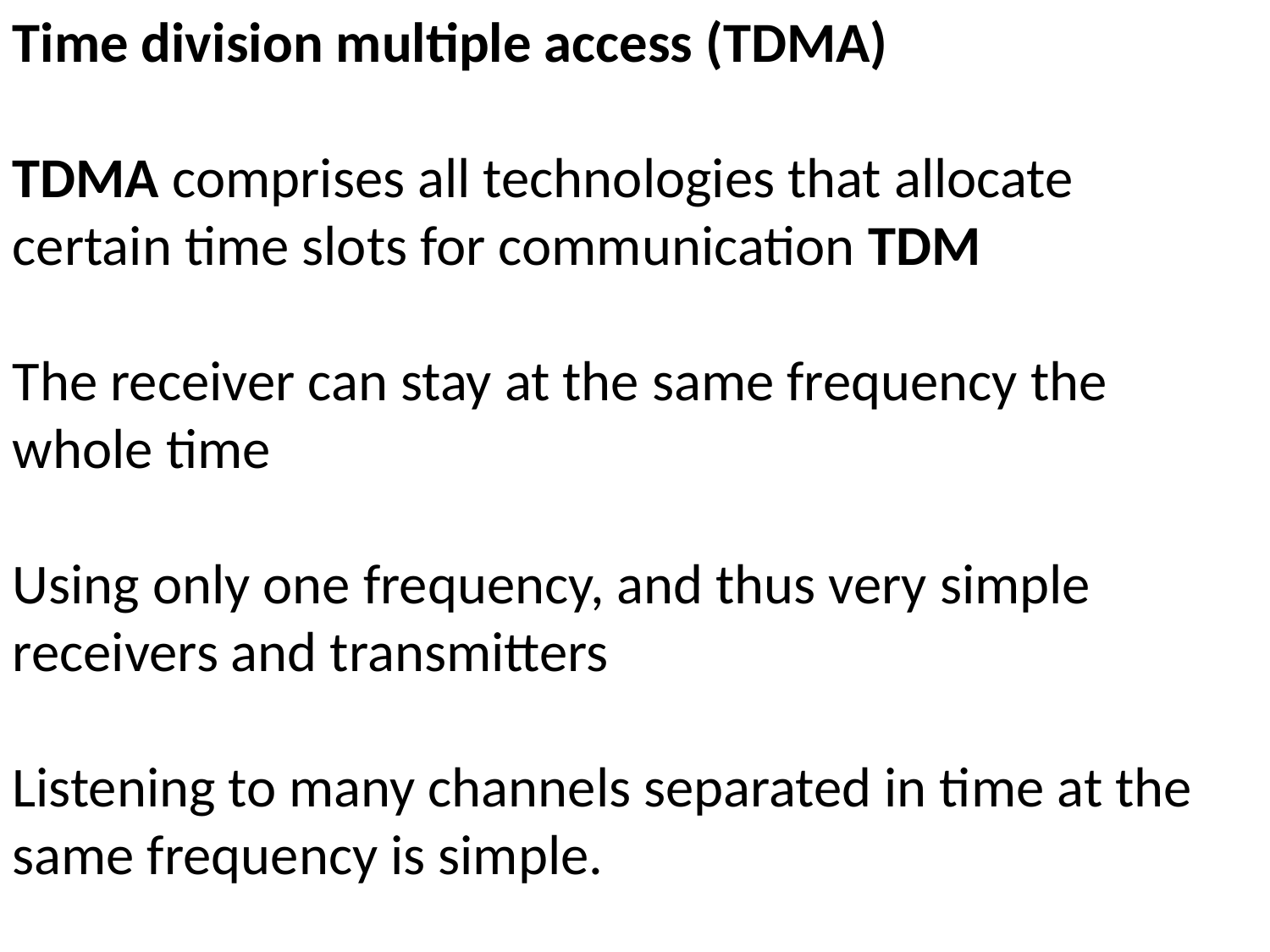

Time division multiple access (TDMA)

TDMA comprises all technologies that allocate certain time slots for communication TDM

The receiver can stay at the same frequency the whole time

Using only one frequency, and thus very simple receivers and transmitters

Listening to many channels separated in time at the same frequency is simple.